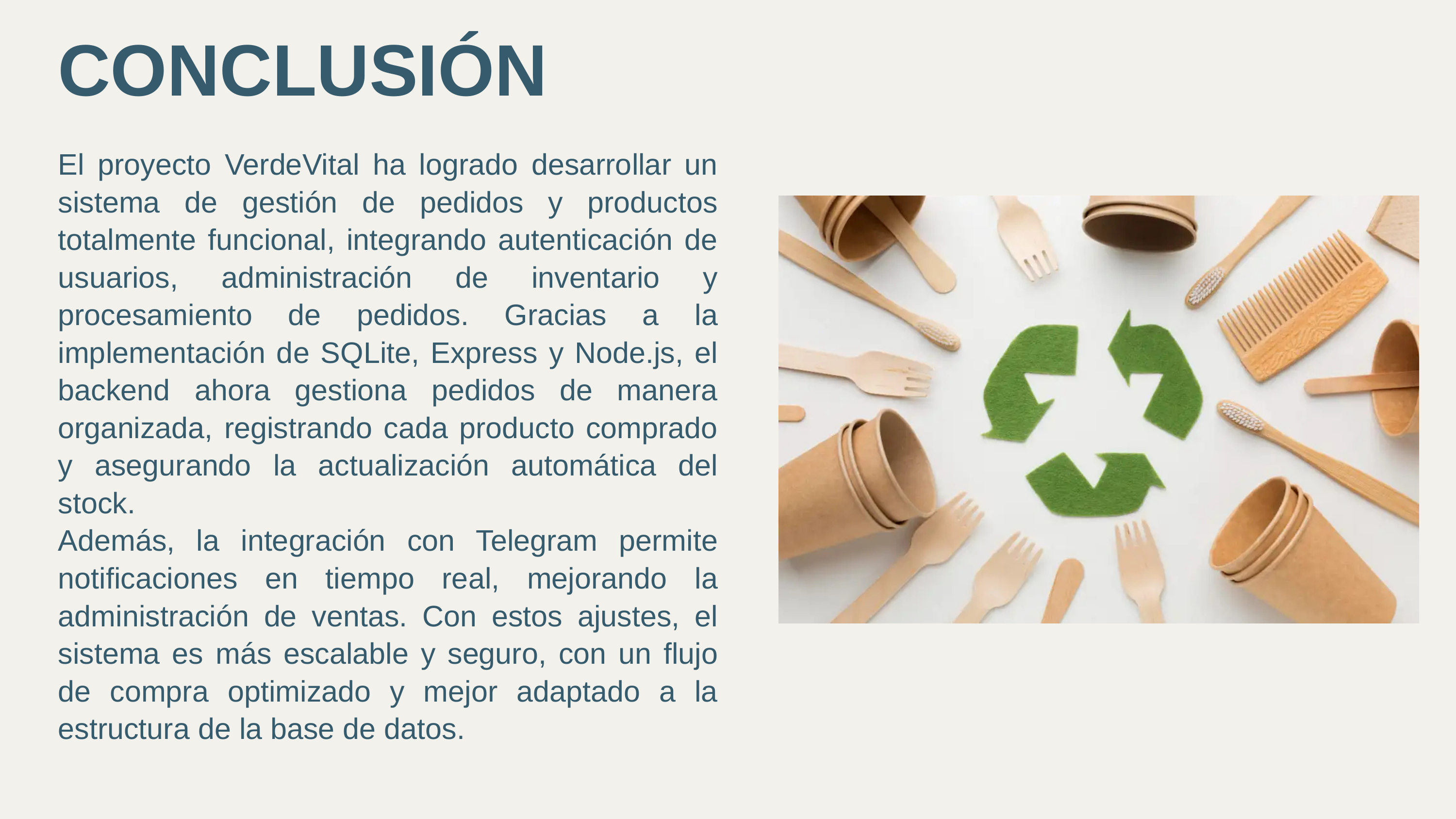

CONCLUSIÓN
El proyecto VerdeVital ha logrado desarrollar un sistema de gestión de pedidos y productos totalmente funcional, integrando autenticación de usuarios, administración de inventario y procesamiento de pedidos. Gracias a la implementación de SQLite, Express y Node.js, el backend ahora gestiona pedidos de manera organizada, registrando cada producto comprado y asegurando la actualización automática del stock.
Además, la integración con Telegram permite notificaciones en tiempo real, mejorando la administración de ventas. Con estos ajustes, el sistema es más escalable y seguro, con un flujo de compra optimizado y mejor adaptado a la estructura de la base de datos.